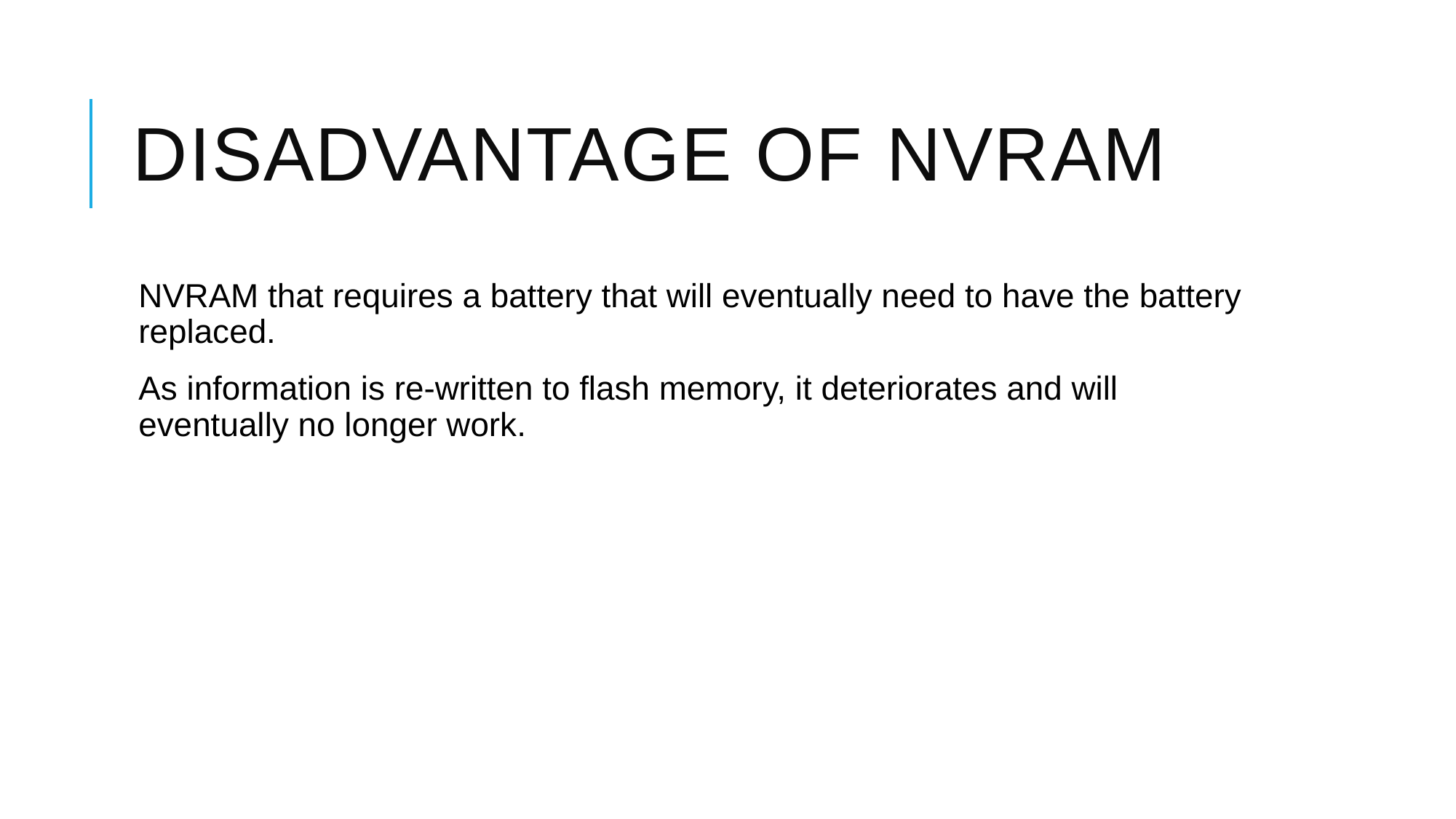

# Disadvantage of NVRAM
NVRAM that requires a battery that will eventually need to have the battery replaced.
As information is re-written to flash memory, it deteriorates and will eventually no longer work.